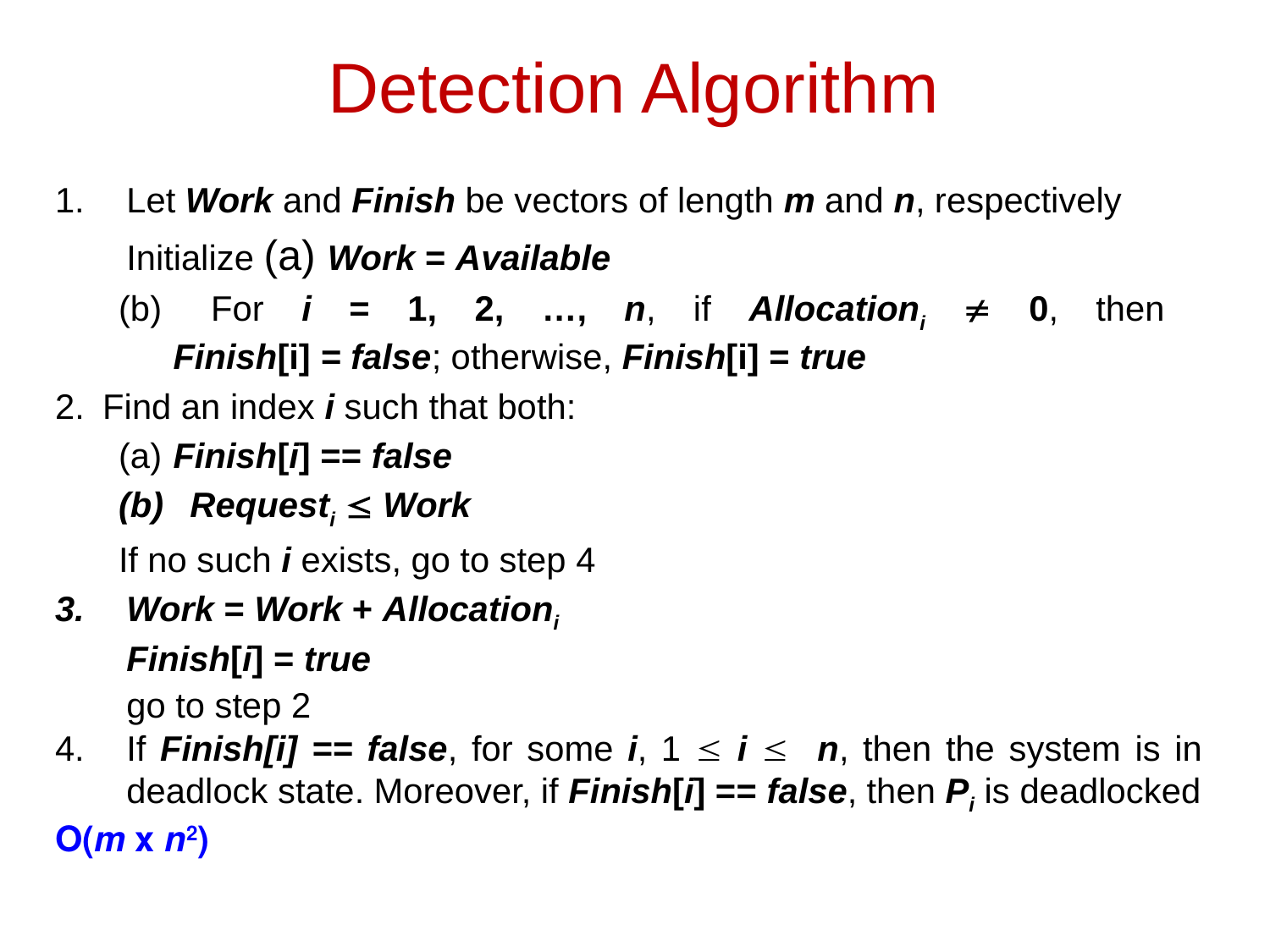

# Detection Algorithm
Let Work and Finish be vectors of length m and n, respectively
 	Initialize (a) Work = Available
(b)	 For i = 1, 2, …, n, if Allocationi ≠ 0, then
Finish[i] = false; otherwise, Finish[i] = true
2.	Find an index i such that both:
(a)	Finish[i] == false
Requesti ≤ Work
If no such i exists, go to step 4
Work = Work + Allocationi
	Finish[i] = true
	go to step 2
If Finish[i] == false, for some i, 1 ≤ i ≤  n, then the system is in deadlock state. Moreover, if Finish[i] == false, then Pi is deadlocked
O(m x n2)